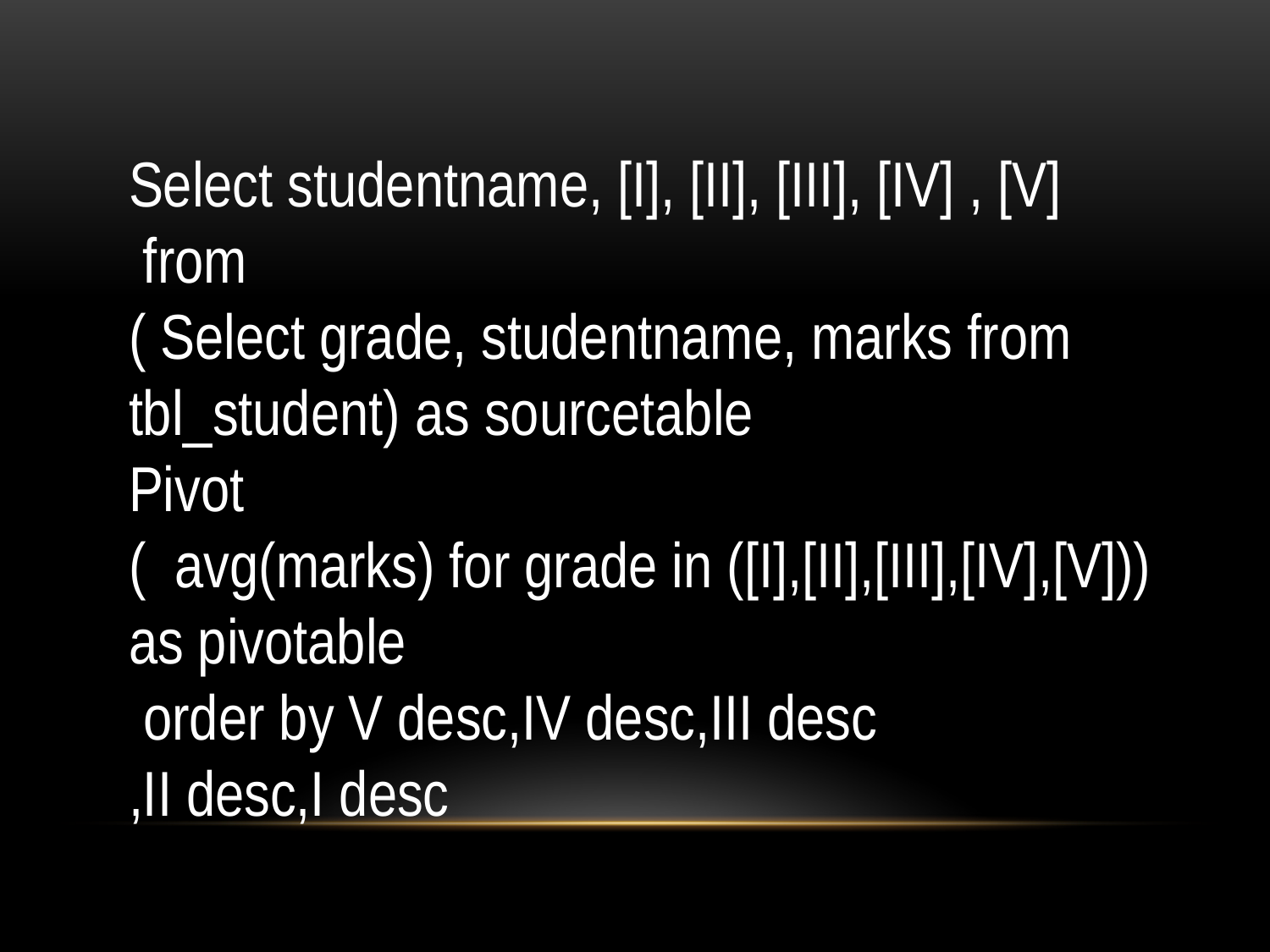

Select studentname, [I], [II], [III], [IV] , [V]
 from
( Select grade, studentname, marks from tbl_student) as sourcetable
Pivot
(  avg(marks) for grade in ([I],[II],[III],[IV],[V])) as pivotable
 order by V desc,IV desc,III desc
,II desc,I desc